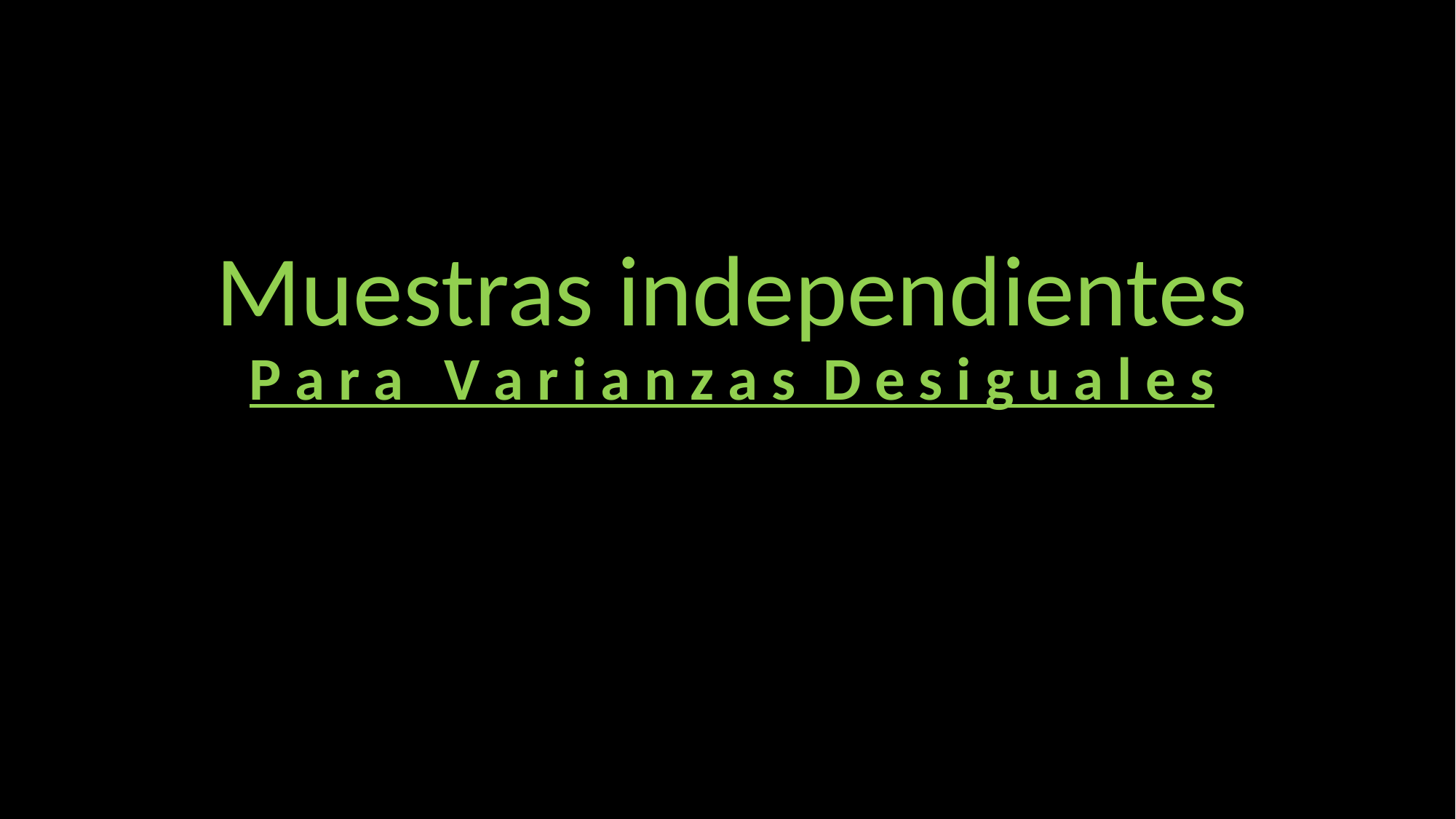

Muestras independientes
P a r a   V a r i a n z a s  D e s i g u a l e s